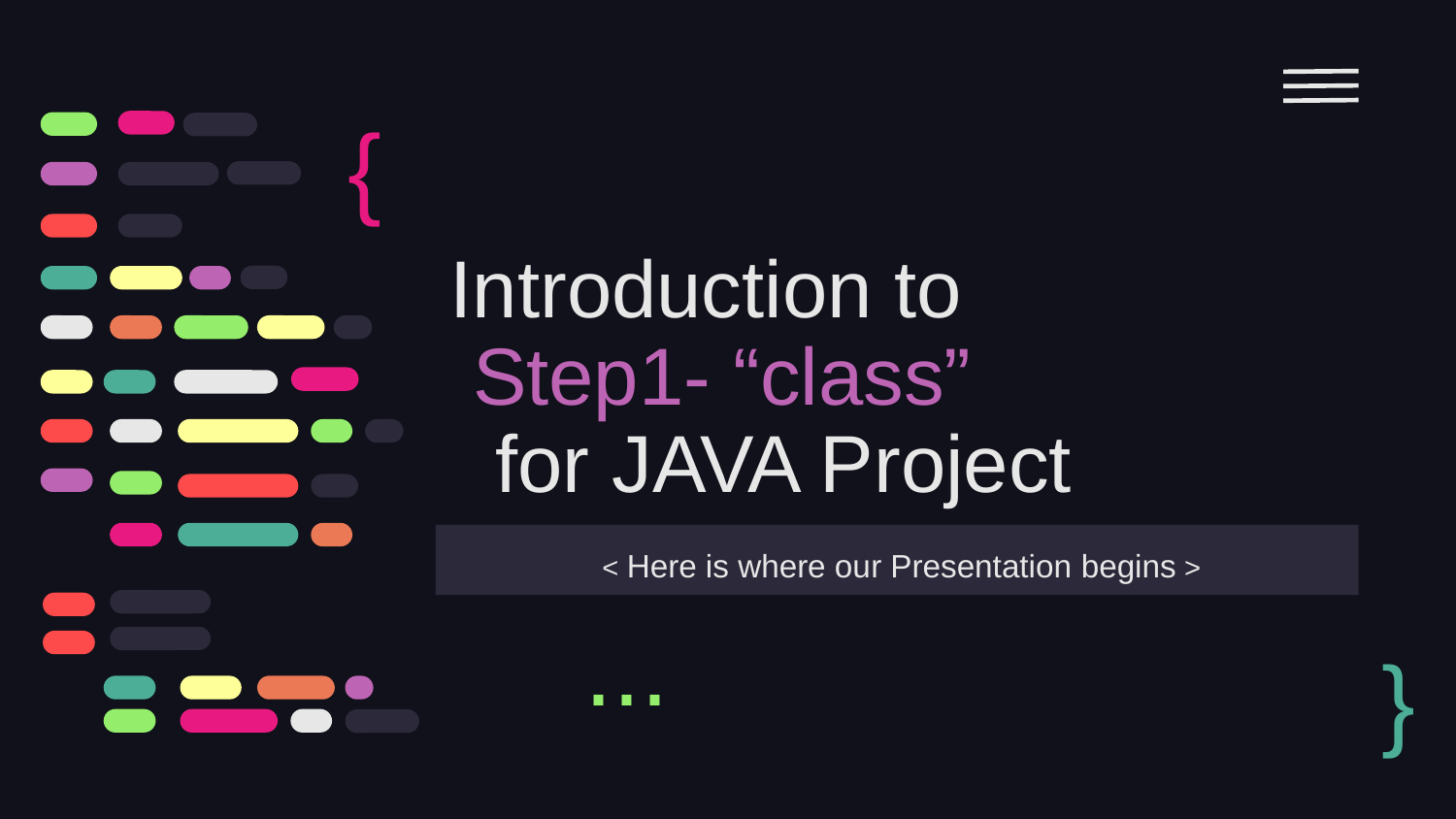

{

# Introduction to
 Step1- “class”
  for JAVA Project
 < Here is where our Presentation begins >
}
...